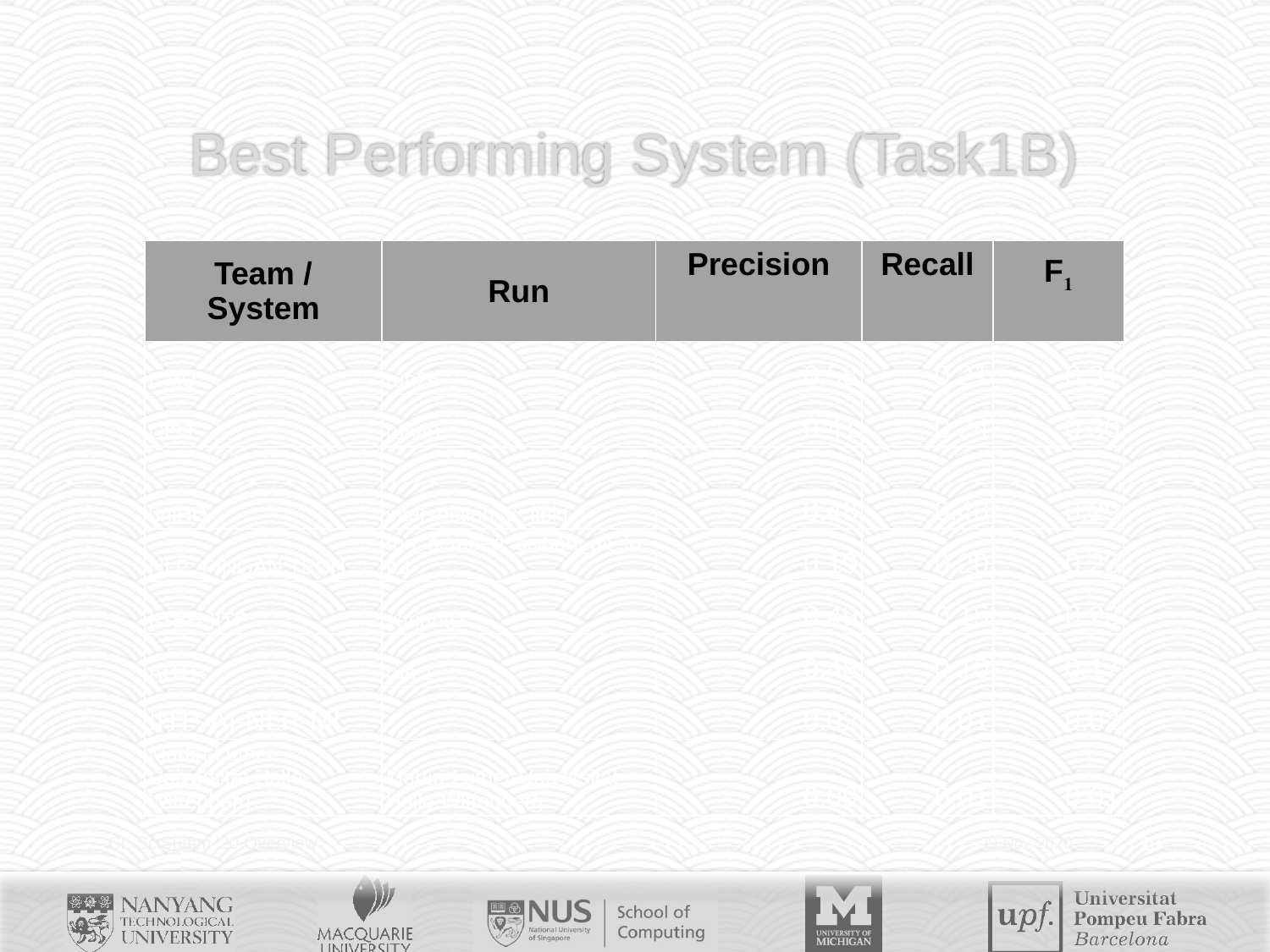

# Best Performing System (Task1B)
| Team / System | Run | Precision | Recall | F1 |
| --- | --- | --- | --- | --- |
| CMU | run26 | 0.58 | 0.21 | 0.31 |
| CIST | run40 | 0.41 | 0.24 | 0.30 |
| uniHD | intersection\_3\_field | 0.48 | 0.48 | 0.29 |
| NLP\_PINGAN TECH | run\_sembert\_scibert\_all\_top3 | 0.19 | 0.29 | 0.23 |
| IITBH-IITP | variantU | 0.49 | 0.15 | 0.23 |
| AUTH | run 1 | 0.48 | 0.10 | 0.17 |
| IITP-AI-NLP-ML |  | 0.02 | 0.01 | 0.02 |
| Martin-Luther-Universität Halle-Wittenberg | Martin-Luther-Universität Halle-Wittenberg | 0.09 | 0.01 | 0.01 |
CL-SciSumm '20 Overview
19 Nov 2020
20